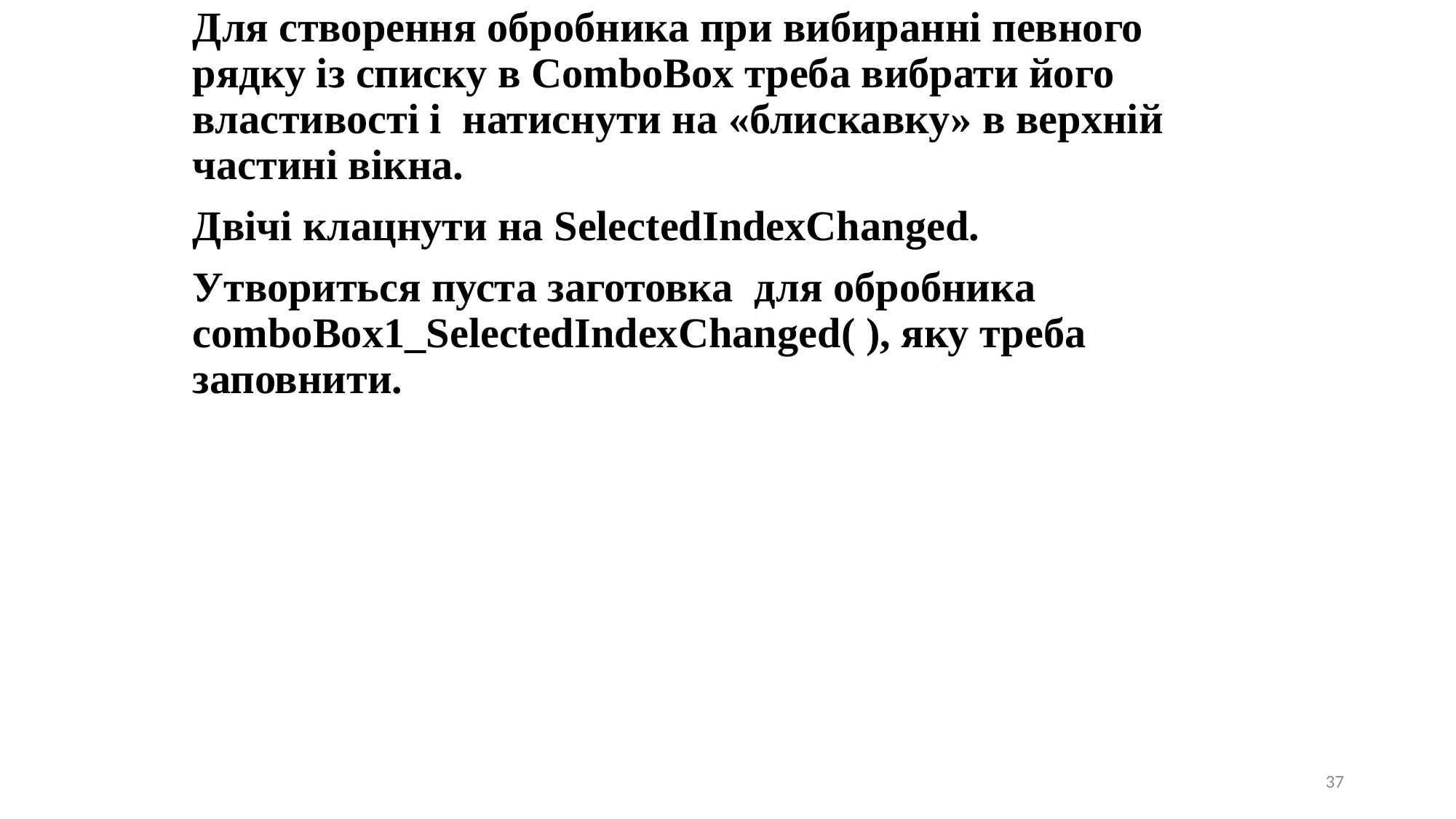

Для створення обробника при вибиранні певного рядку із списку в ComboBox треба вибрати його властивості і  натиснути на «блискавку» в верхній частині вікна.
Двічі клацнути на SelectedIndexChanged.
Утвориться пуста заготовка  для обробника comboBox1_SelectedIndexChanged( ), яку треба заповнити.
37